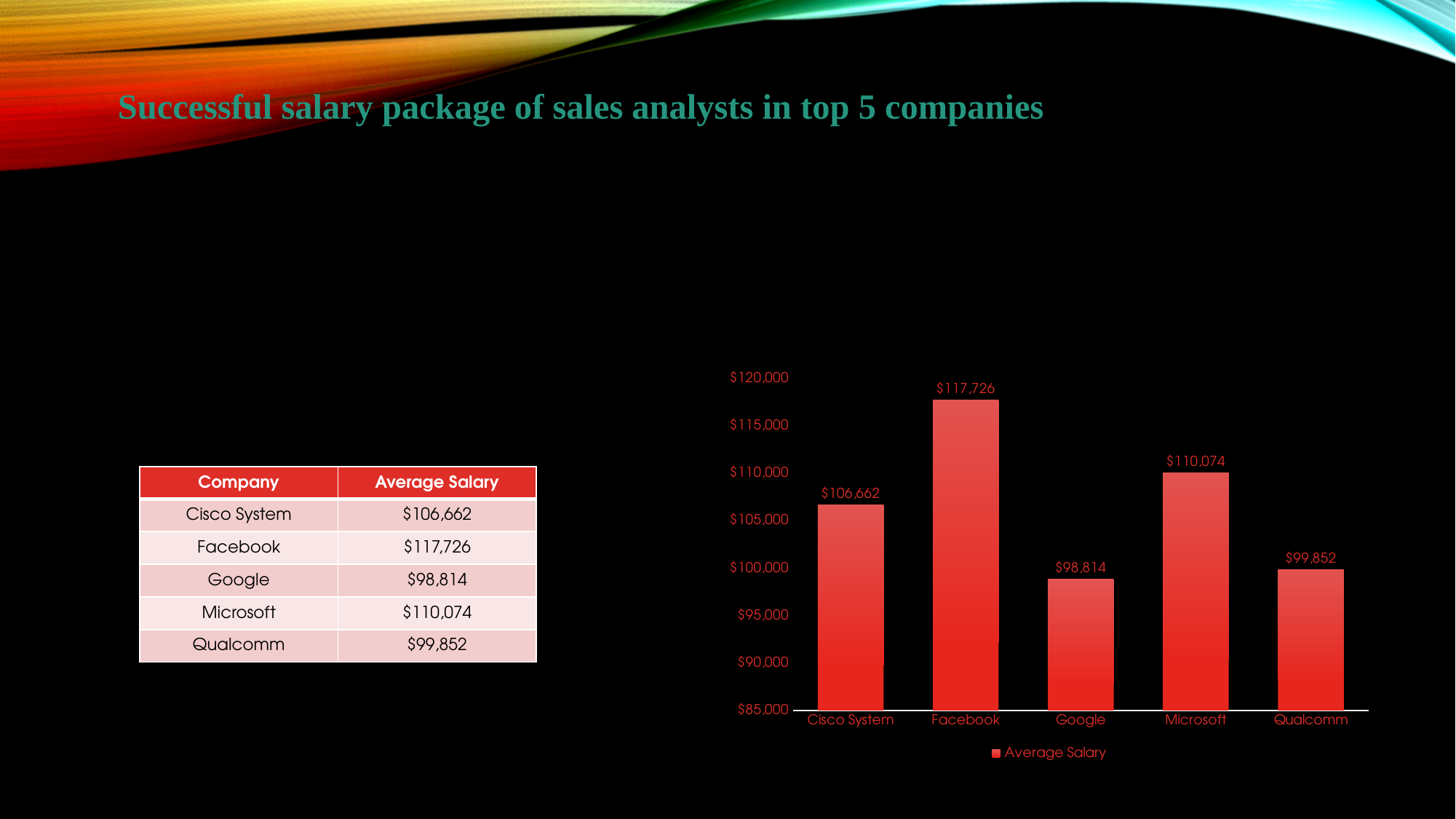

Successful salary package of sales analysts in top 5 companies

### Chart

| Category | Average Salary |
|---|---|
| Cisco System | 106662.0 |
| Facebook | 117726.0 |
| Google | 98814.0 |
| Microsoft | 110074.0 |
| Qualcomm | 99852.0 |
| Company | Average Salary |
| --- | --- |
| Cisco System | $106,662 |
| Facebook | $117,726 |
| Google | $98,814 |
| Microsoft | $110,074 |
| Qualcomm | $99,852 |